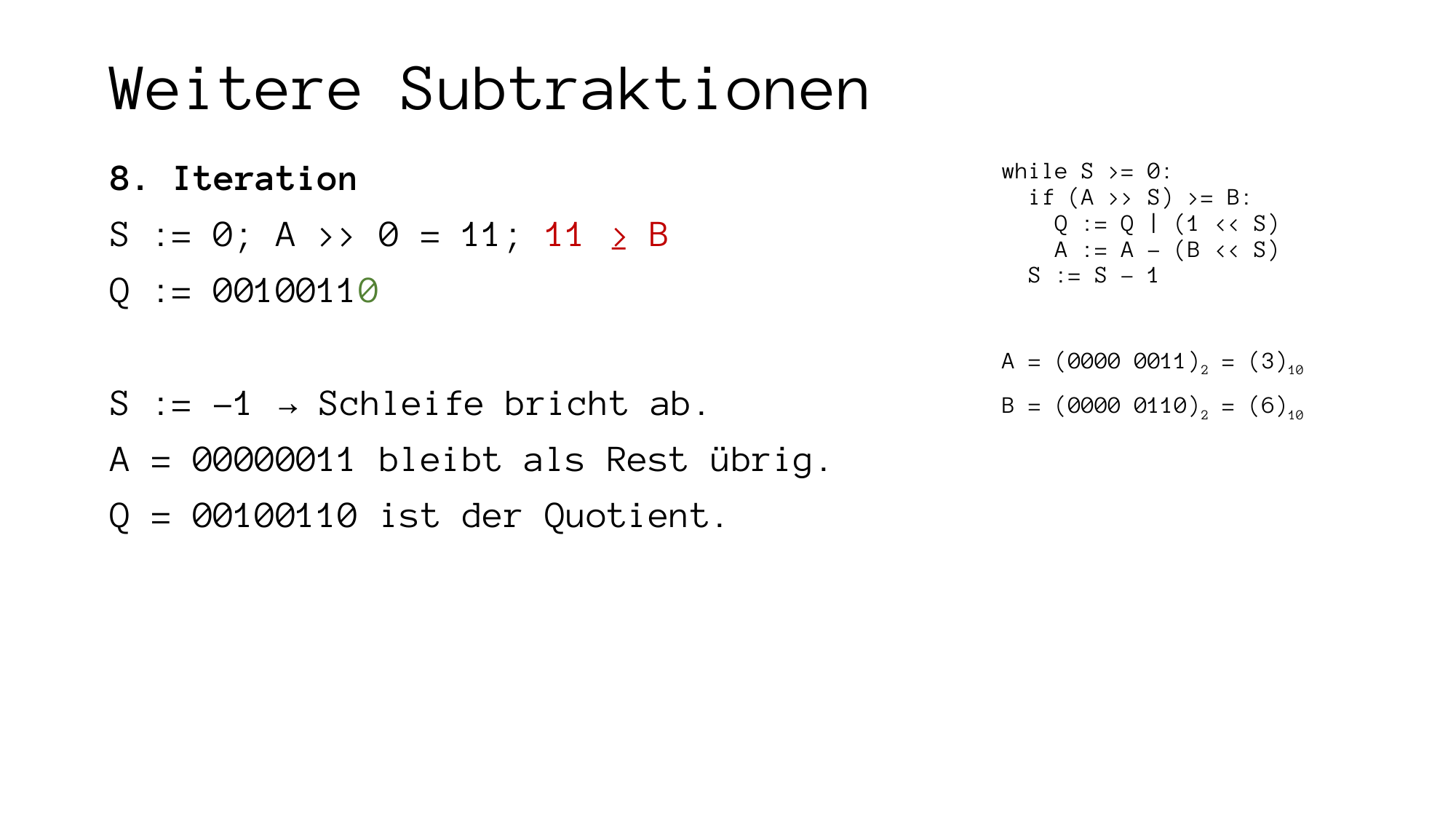

# Weitere Subtraktionen
8. Iteration
S := 0; A >> 0 = 11; 11 ≥ B
Q := 00100110

S := -1 → Schleife bricht ab.
A = 00000011 bleibt als Rest übrig.
Q = 00100110 ist der Quotient.
while S >= 0:
  if (A >> S) >= B:
    Q := Q | (1 << S)
    A := A - (B << S)
  S := S – 1

A = (0000 0011)2 = (3)10
B = (0000 0110)2 = (6)10